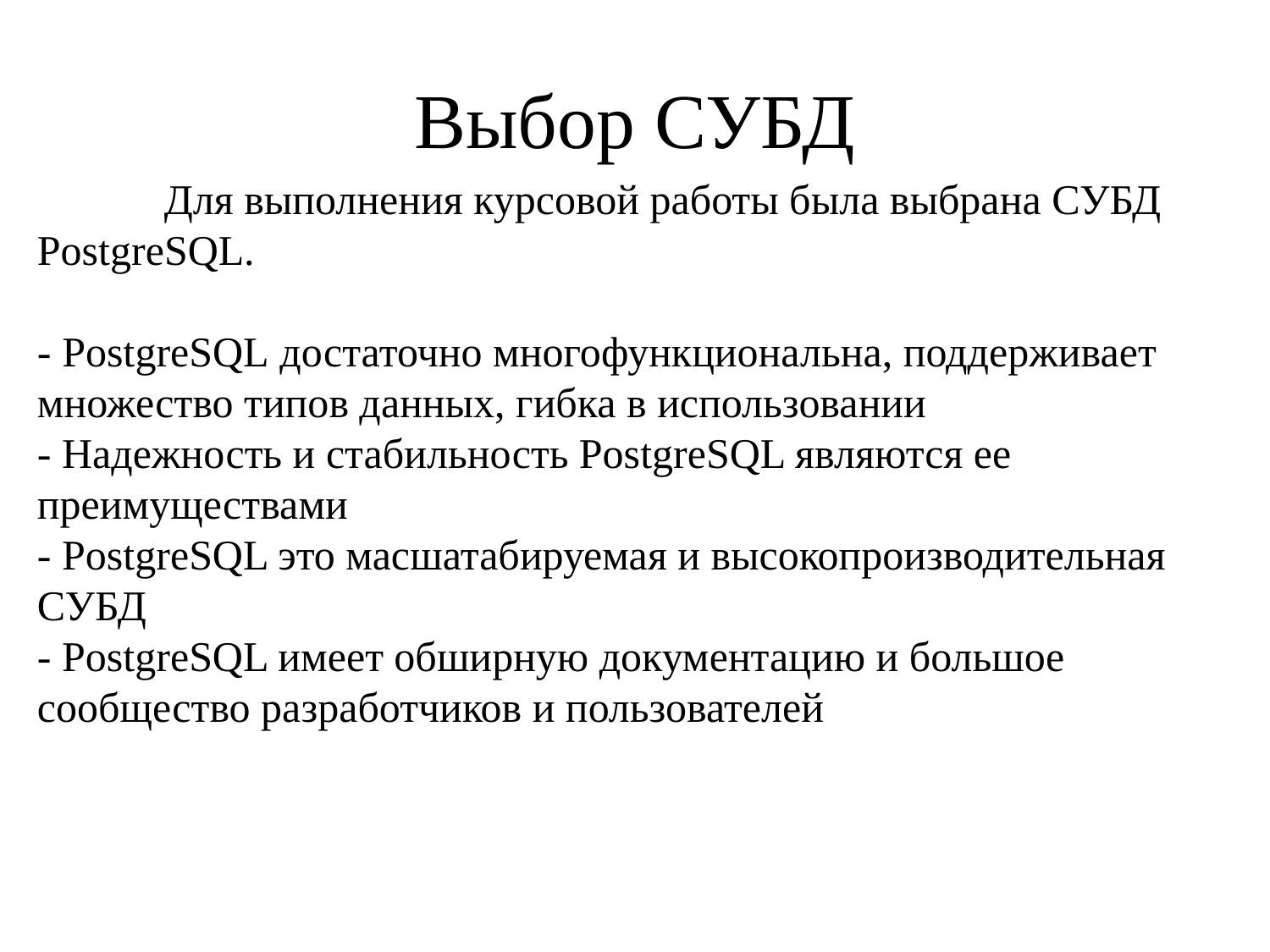

# Выбор СУБД
	Для выполнения курсовой работы была выбрана СУБД PostgreSQL.

- PostgreSQL достаточно многофункциональна, поддерживает множество типов данных, гибка в использовании
- Надежность и стабильность PostgreSQL являются ее преимуществами
- PostgreSQL это масшатабируемая и высокопроизводительная СУБД
- PostgreSQL имеет обширную документацию и большое сообщество разработчиков и пользователей